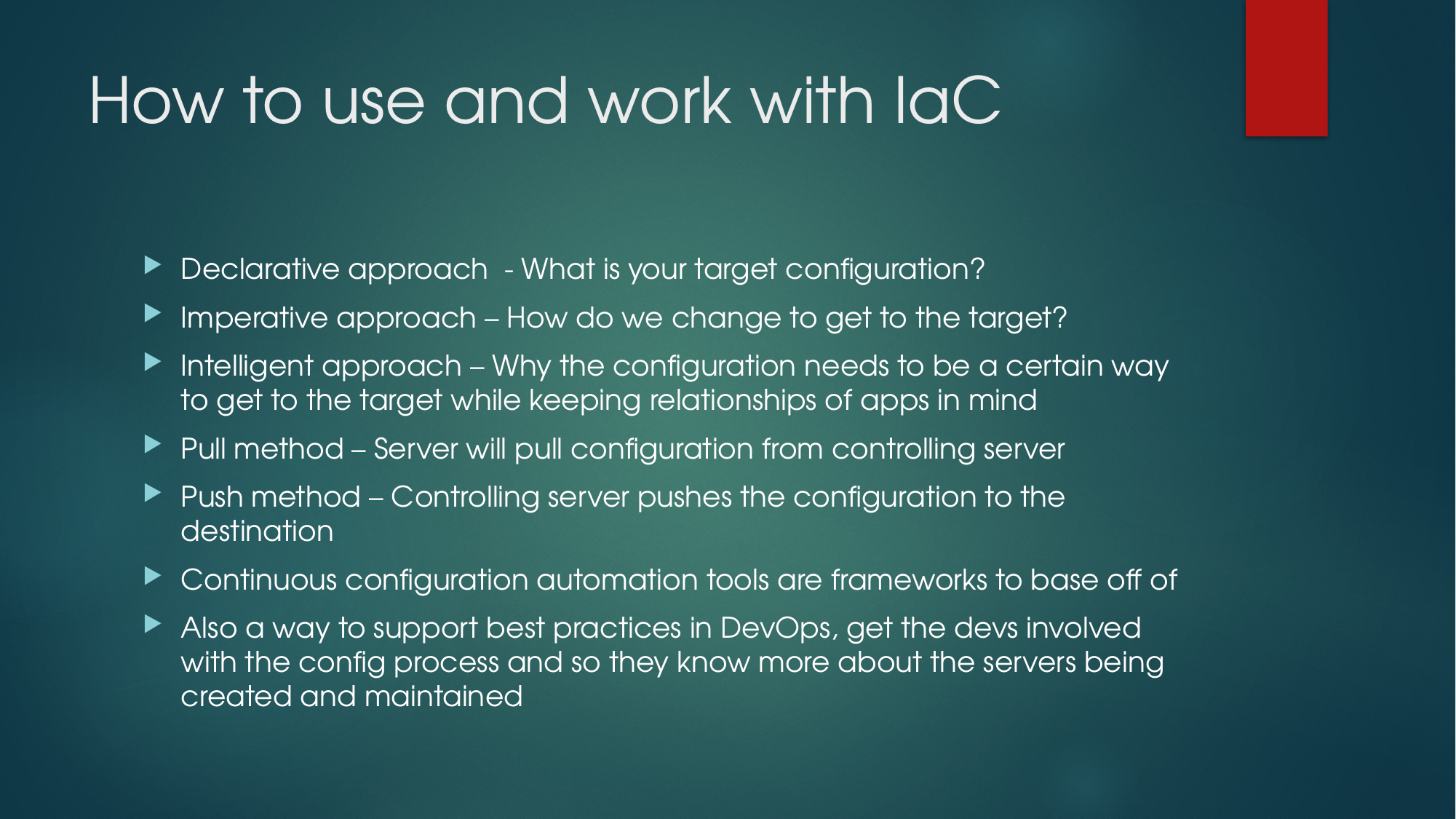

# How to use and work with IaC
Declarative approach  - What is your target configuration?
Imperative approach – How do we change to get to the target?
Intelligent approach – Why the configuration needs to be a certain way to get to the target while keeping relationships of apps in mind
Pull method – Server will pull configuration from controlling server
Push method – Controlling server pushes the configuration to the destination
Continuous configuration automation tools are frameworks to base off of
Also a way to support best practices in DevOps, get the devs involved with the config process and so they know more about the servers being created and maintained